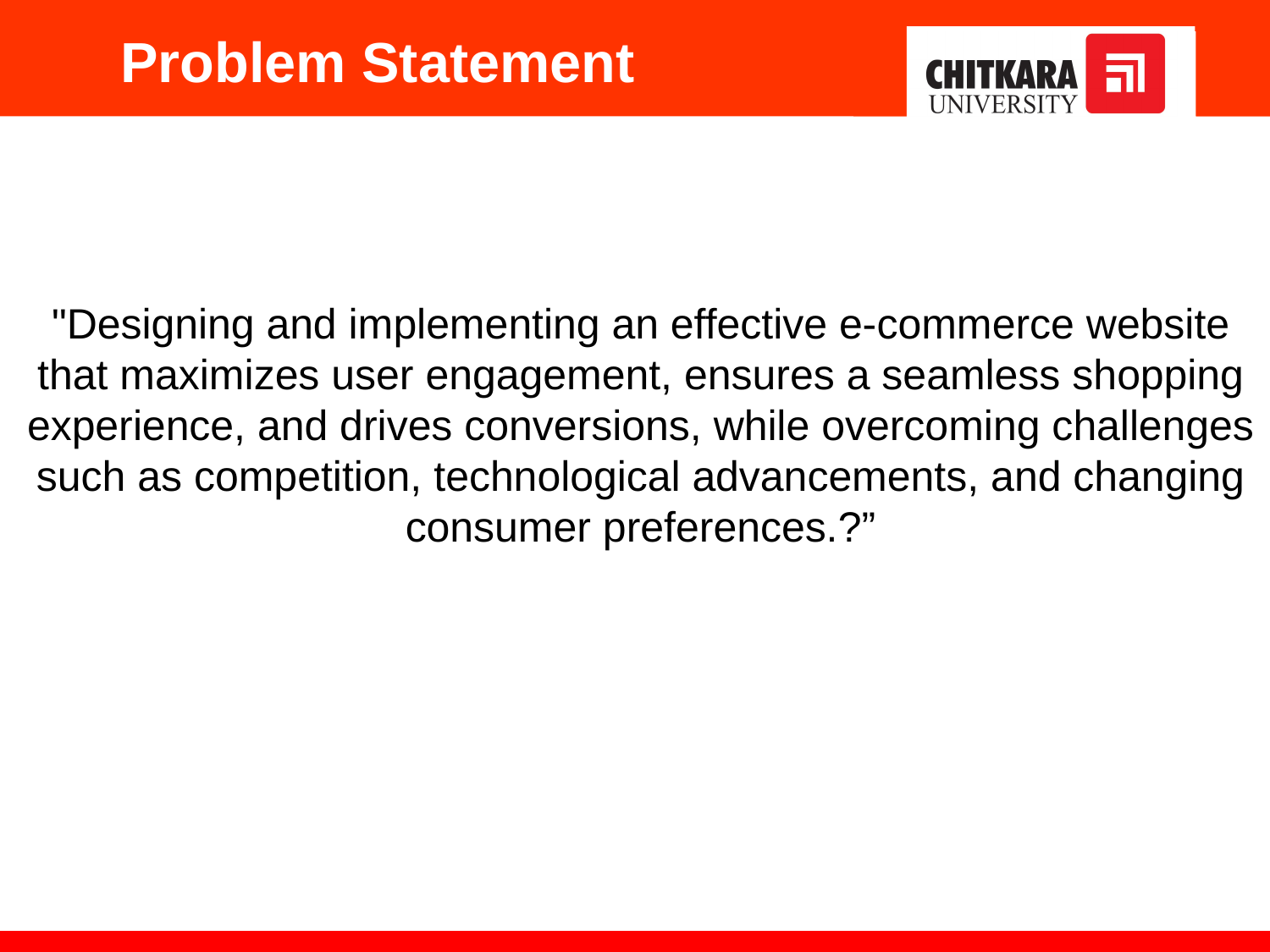

Problem Statement
"Designing and implementing an effective e-commerce website that maximizes user engagement, ensures a seamless shopping experience, and drives conversions, while overcoming challenges such as competition, technological advancements, and changing consumer preferences.?”